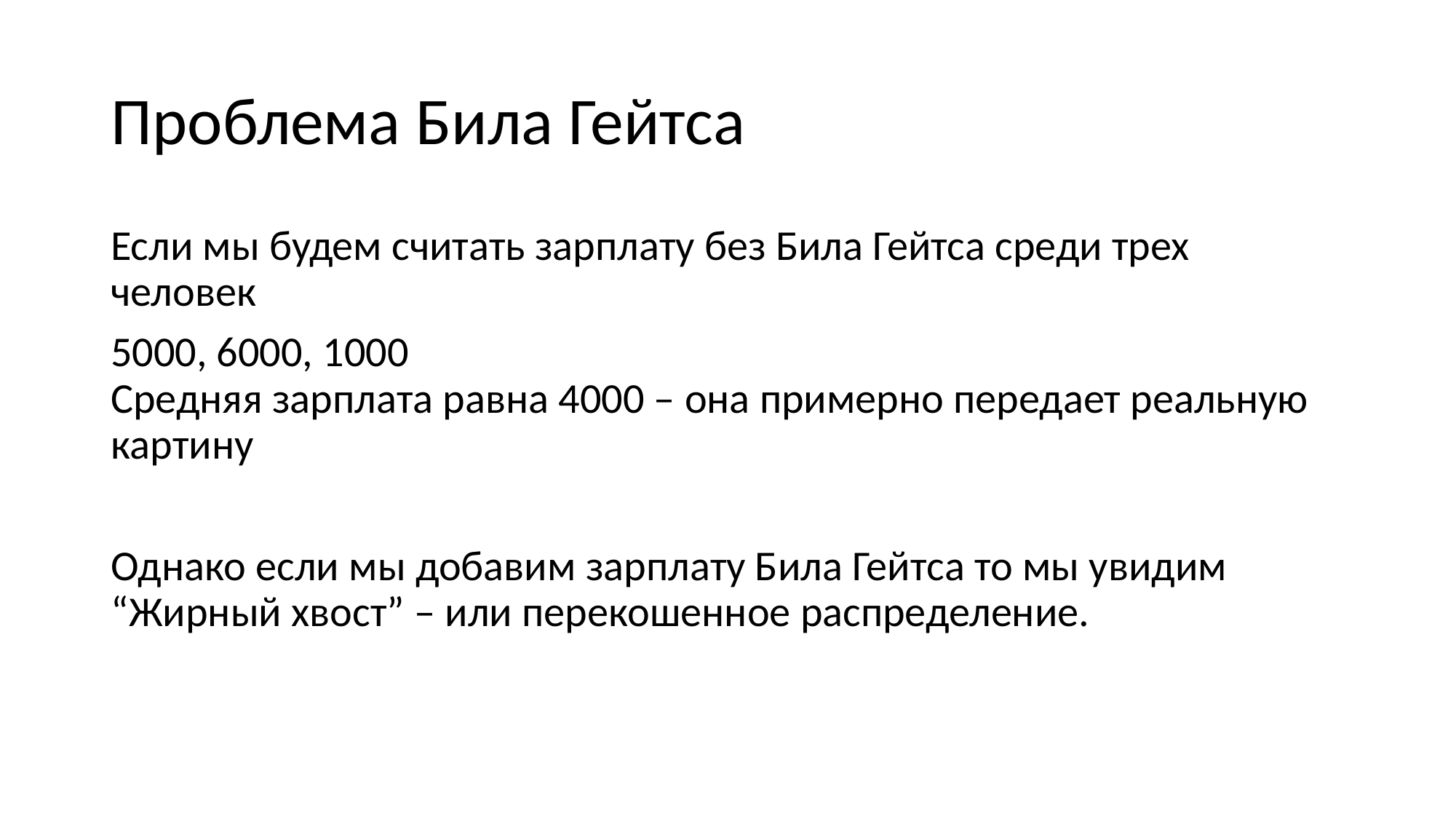

# Проблема Била Гейтса
Если мы будем считать зарплату без Била Гейтса среди трех человек
5000, 6000, 1000
Средняя зарплата равна 4000 – она примерно передает реальную картину

Однако если мы добавим зарплату Била Гейтса то мы увидим “Жирный хвост” – или перекошенное распределение.